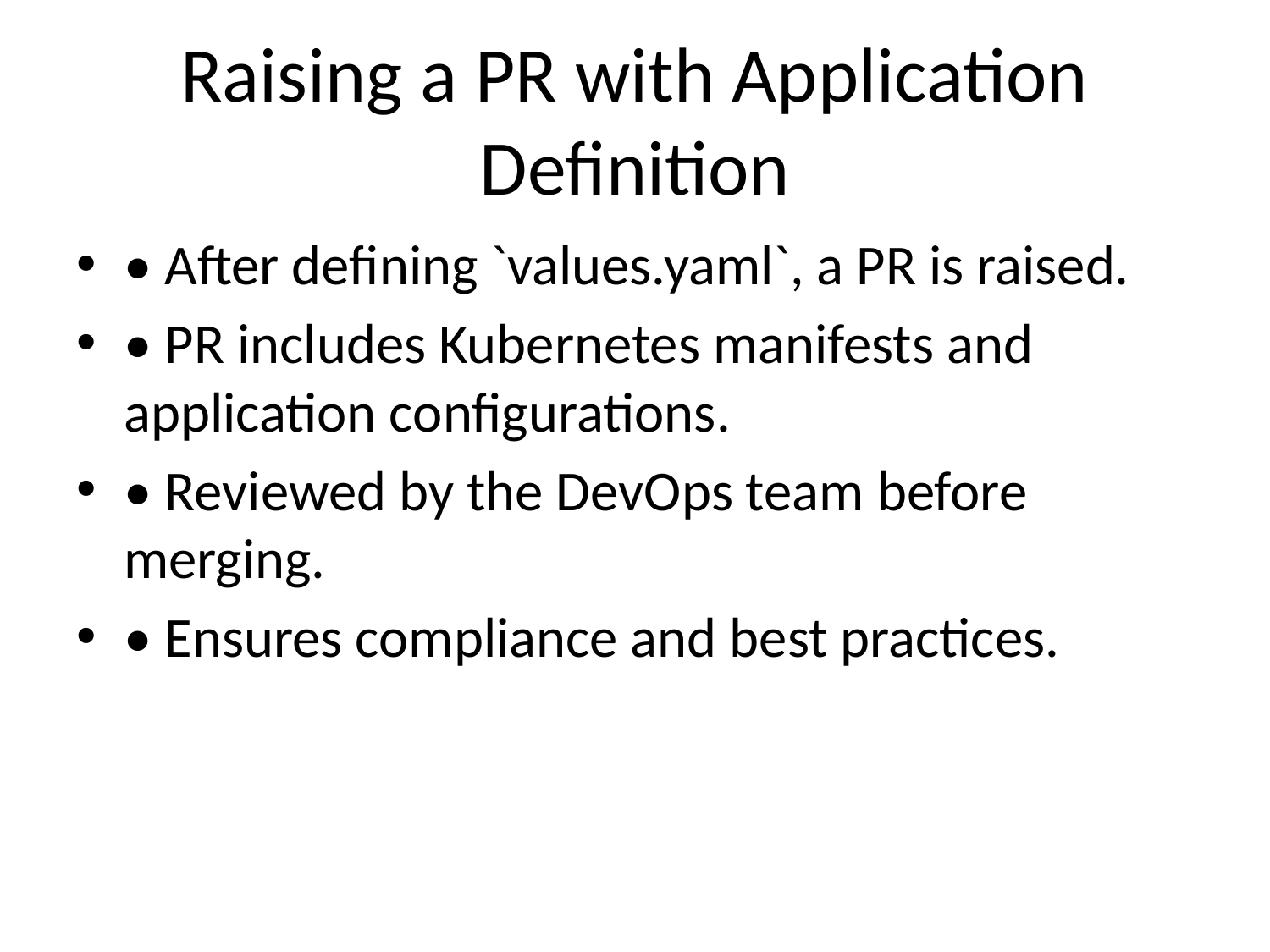

# Raising a PR with Application Definition
• After defining `values.yaml`, a PR is raised.
• PR includes Kubernetes manifests and application configurations.
• Reviewed by the DevOps team before merging.
• Ensures compliance and best practices.